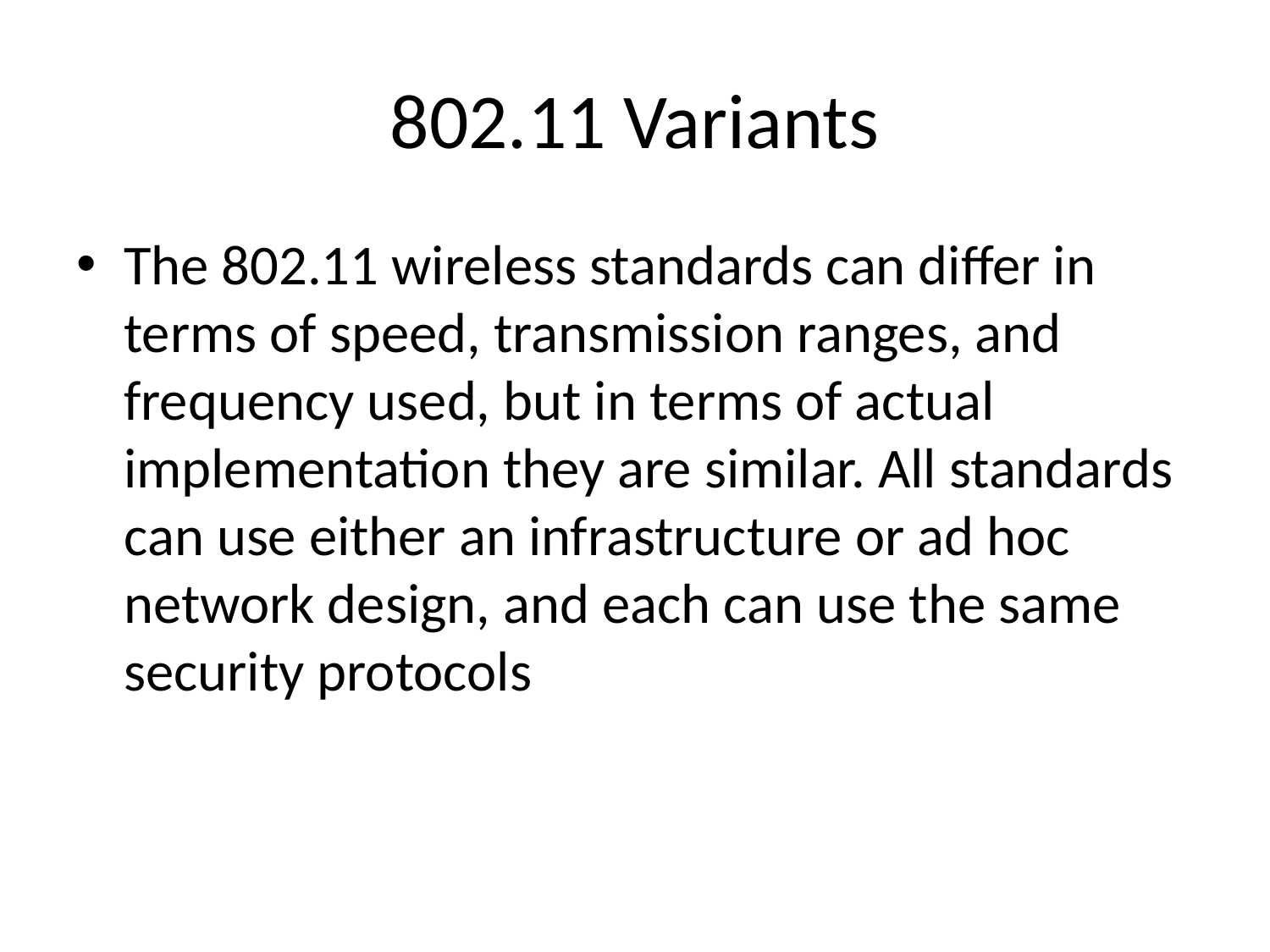

# 802.11 Variants
The 802.11 wireless standards can differ in terms of speed, transmission ranges, and frequency used, but in terms of actual implementation they are similar. All standards can use either an infrastructure or ad hoc network design, and each can use the same security protocols